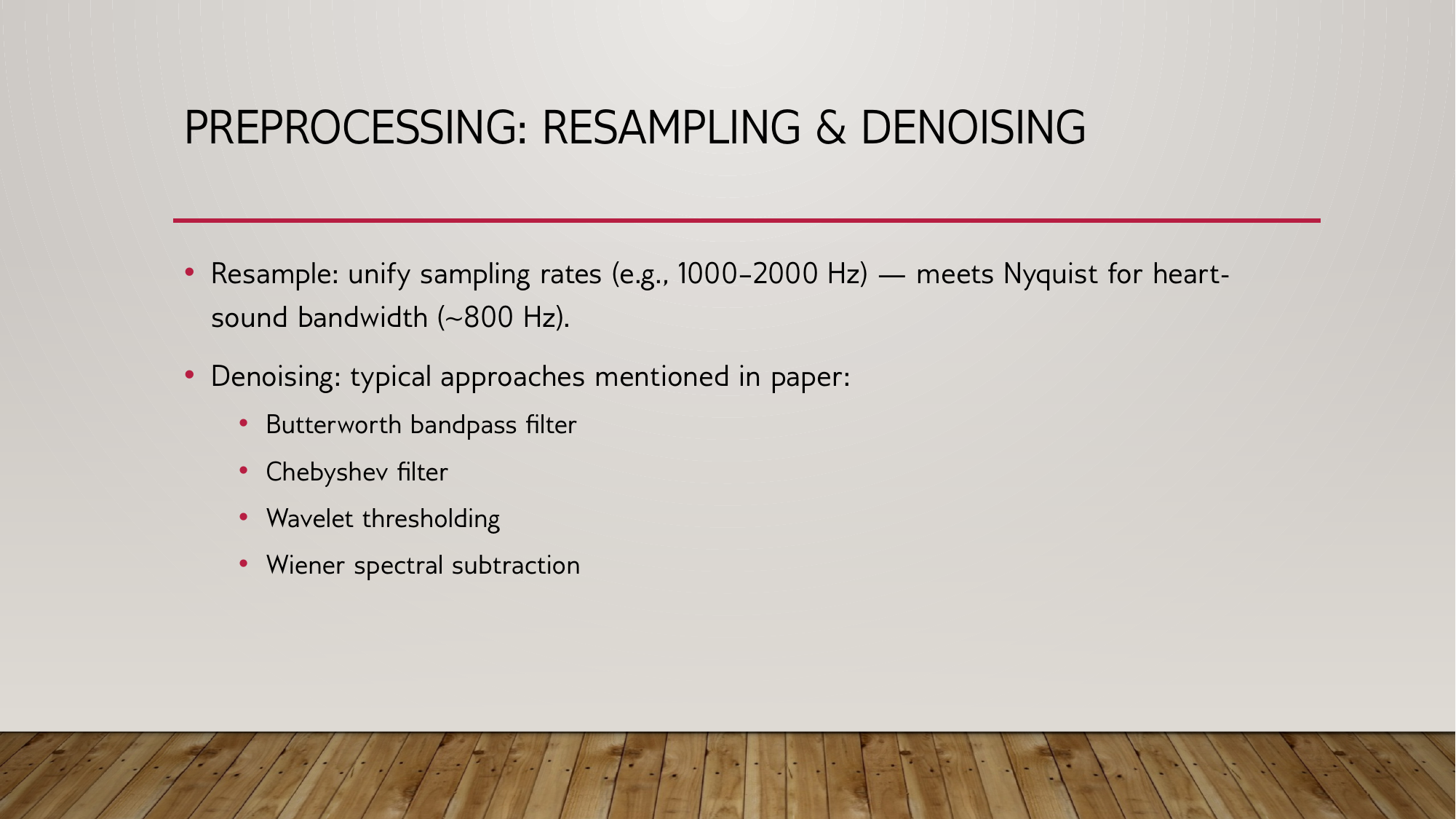

# Preprocessing: Resampling & Denoising
Resample: unify sampling rates (e.g., 1000–2000 Hz) — meets Nyquist for heart-sound bandwidth (~800 Hz).
Denoising: typical approaches mentioned in paper:
Butterworth bandpass filter
Chebyshev filter
Wavelet thresholding
Wiener spectral subtraction